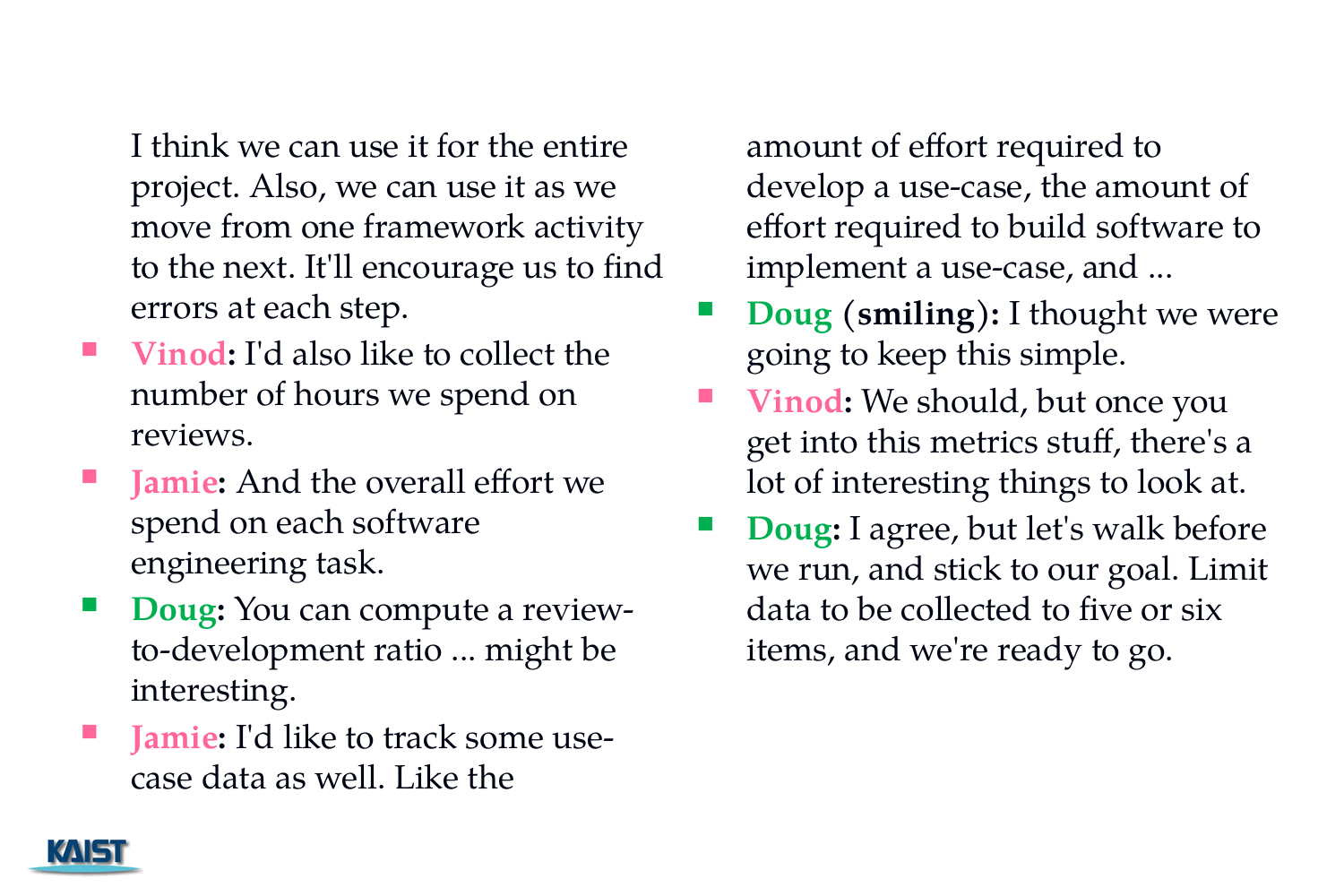

#
	I think we can use it for the entire project. Also, we can use it as we move from one framework activity to the next. It'll encourage us to find errors at each step.
Vinod: I'd also like to collect the number of hours we spend on reviews.
Jamie: And the overall effort we spend on each software engineering task.
Doug: You can compute a review-to-development ratio ... might be interesting.
Jamie: I'd like to track some use-case data as well. Like the

	amount of effort required to develop a use-case, the amount of effort required to build software to implement a use-case, and ...
Doug (smiling): I thought we were going to keep this simple.
Vinod: We should, but once you get into this metrics stuff, there's a lot of interesting things to look at.
Doug: I agree, but let's walk before we run, and stick to our goal. Limit data to be collected to five or six items, and we're ready to go.

135